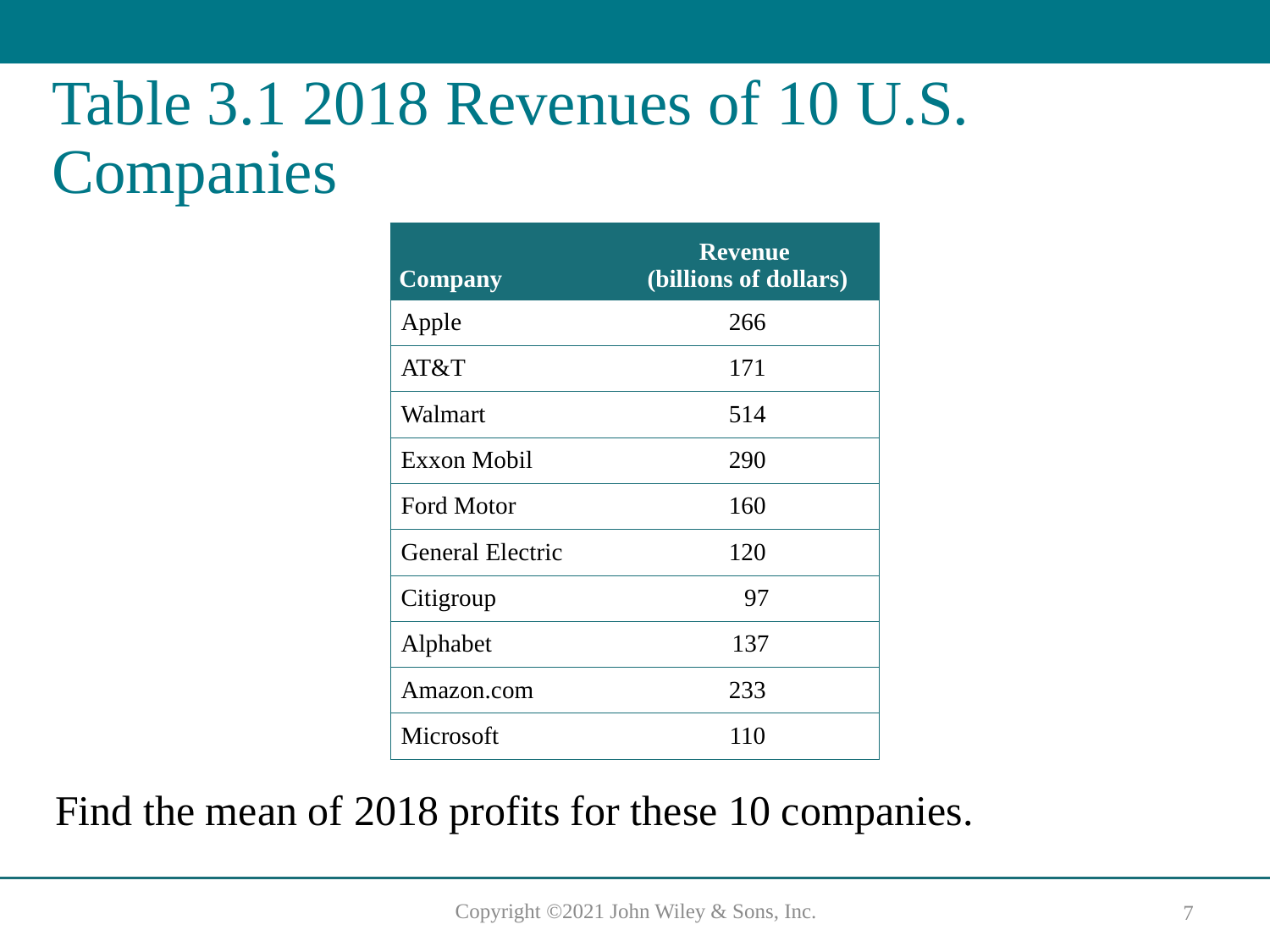

# Table 3.1 2018 Revenues of 10 U.S. Companies
| Company | Revenue (billions of dollars) |
| --- | --- |
| Apple | 266 |
| AT&T | 171 |
| Walmart | 514 |
| Exxon Mobil | 290 |
| Ford Motor | 160 |
| General Electric | 120 |
| Citigroup | 97 |
| Alphabet | 137 |
| Amazon.com | 233 |
| Microsoft | 110 |
Find the mean of 2018 profits for these 10 companies.